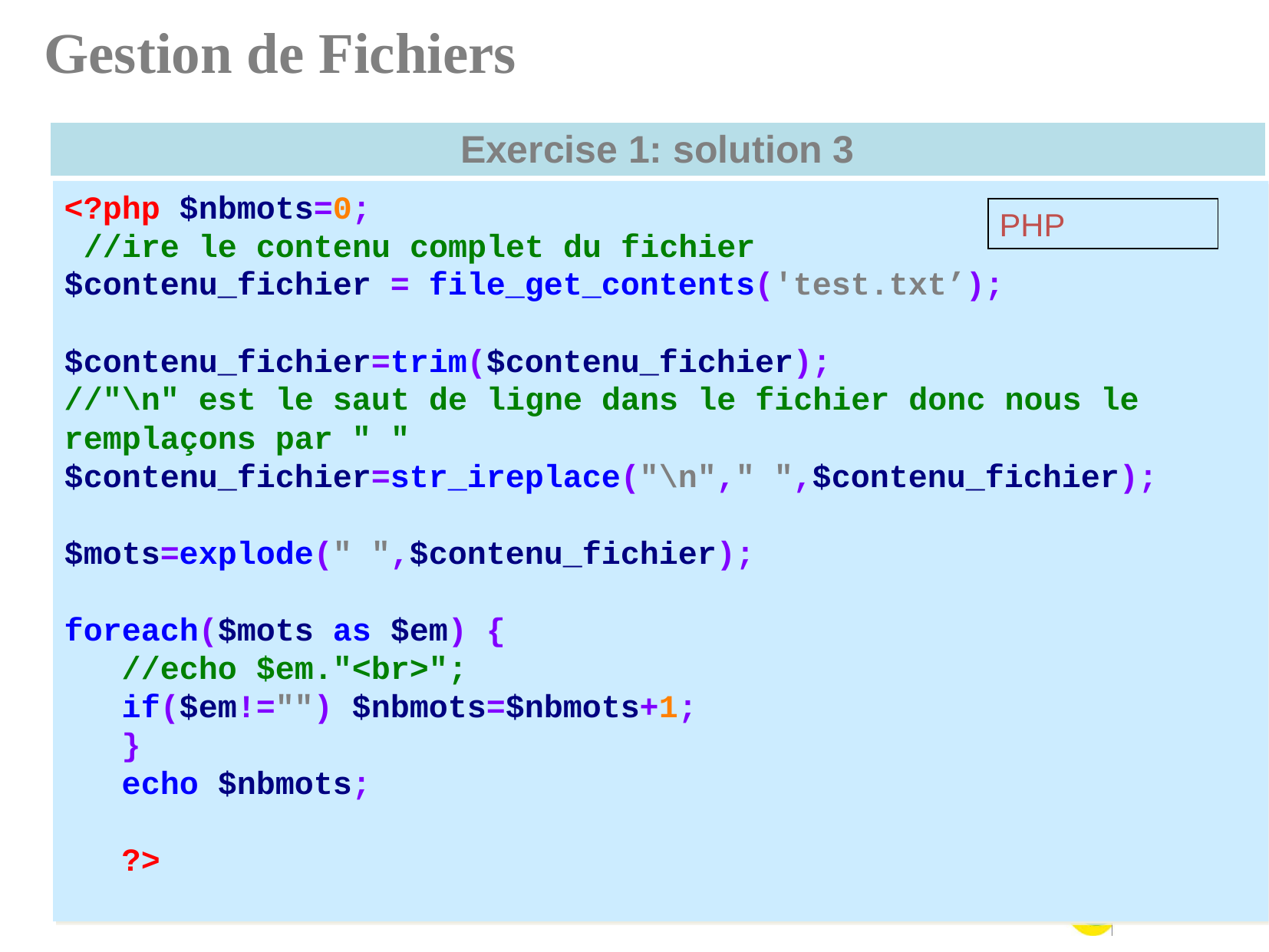

Gestion de Fichiers
| Exercise 1: solution 3 |
| --- |
<?php $nbmots=0;
 //ire le contenu complet du fichier
$contenu_fichier = file_get_contents('test.txt’);

$contenu_fichier=trim($contenu_fichier);
//"\n" est le saut de ligne dans le fichier donc nous le remplaçons par " "
$contenu_fichier=str_ireplace("\n"," ",$contenu_fichier);

$mots=explode(" ",$contenu_fichier);

foreach($mots as $em) {
   //echo $em."<br>";
if($em!="") $nbmots=$nbmots+1;
}
echo $nbmots;

?>

PHP